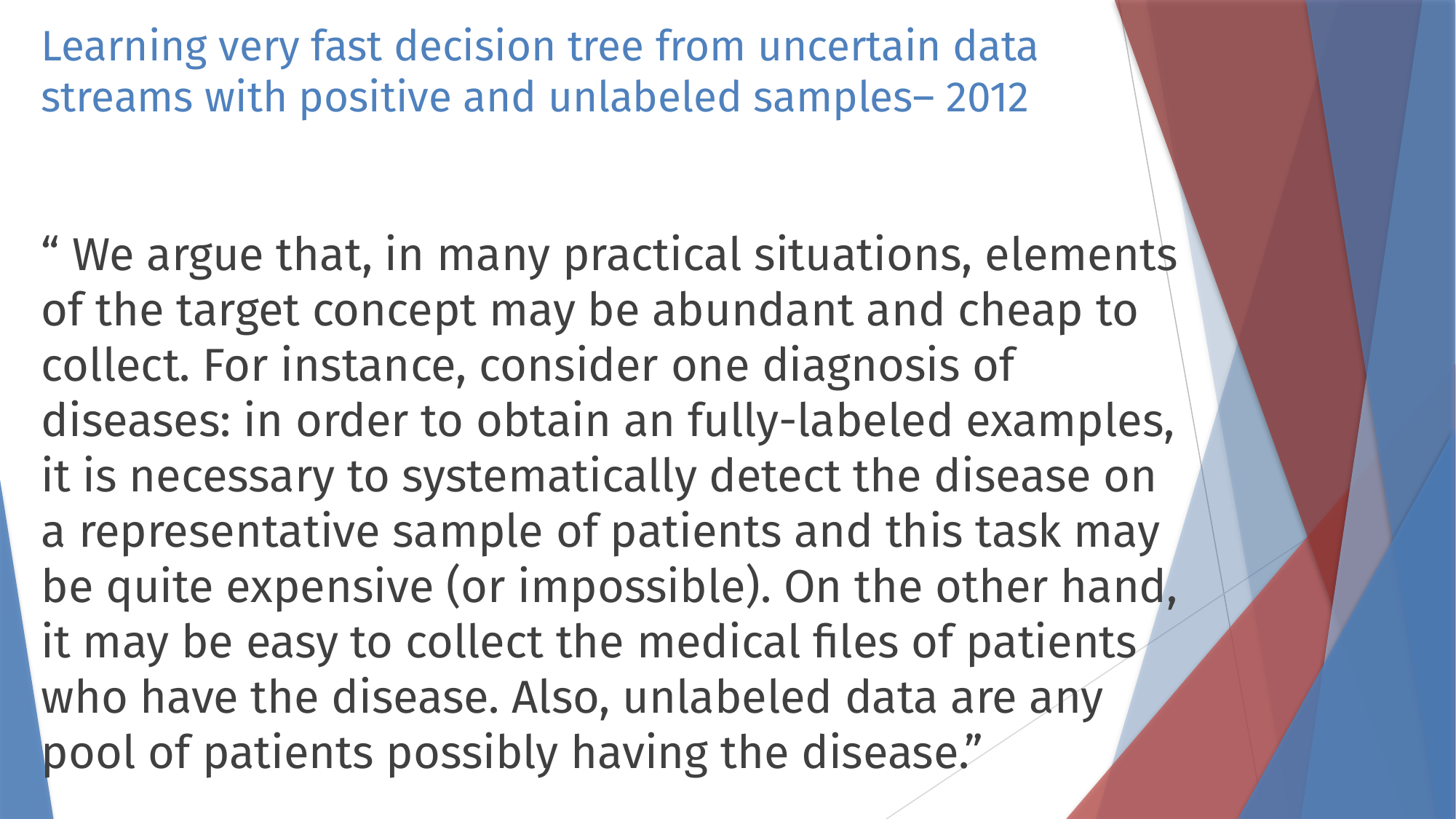

# Learning very fast decision tree from uncertain data streams with positive and unlabeled samples– 2012

“ We argue that, in many practical situations, elements of the target concept may be abundant and cheap to collect. For instance, consider one diagnosis of diseases: in order to obtain an fully-labeled examples, it is necessary to systematically detect the disease on a representative sample of patients and this task may be quite expensive (or impossible). On the other hand, it may be easy to collect the medical files of patients who have the disease. Also, unlabeled data are any pool of patients possibly having the disease.”